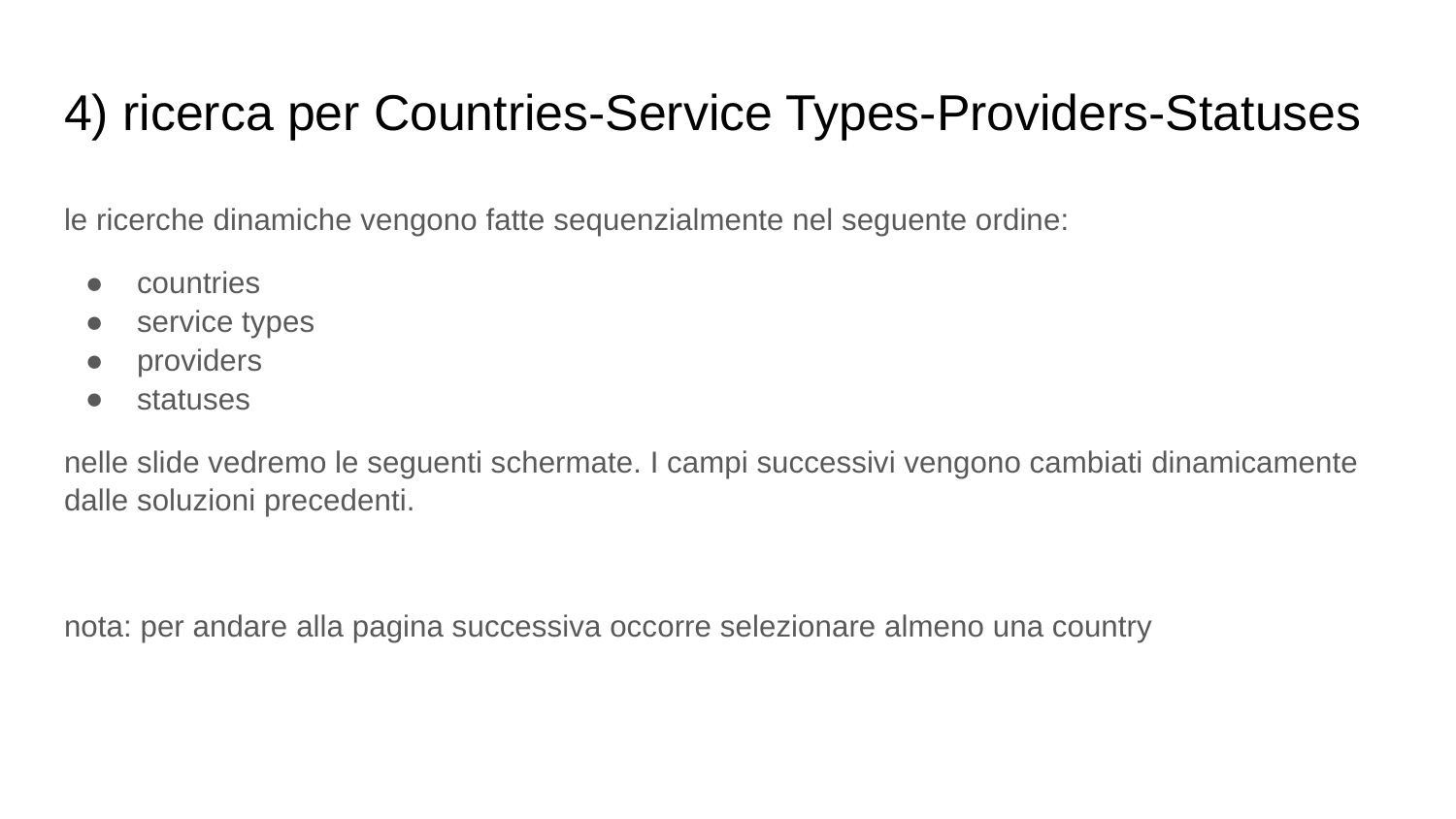

# 4) ricerca per Countries-Service Types-Providers-Statuses
le ricerche dinamiche vengono fatte sequenzialmente nel seguente ordine:
countries
service types
providers
statuses
nelle slide vedremo le seguenti schermate. I campi successivi vengono cambiati dinamicamente dalle soluzioni precedenti.

nota: per andare alla pagina successiva occorre selezionare almeno una country